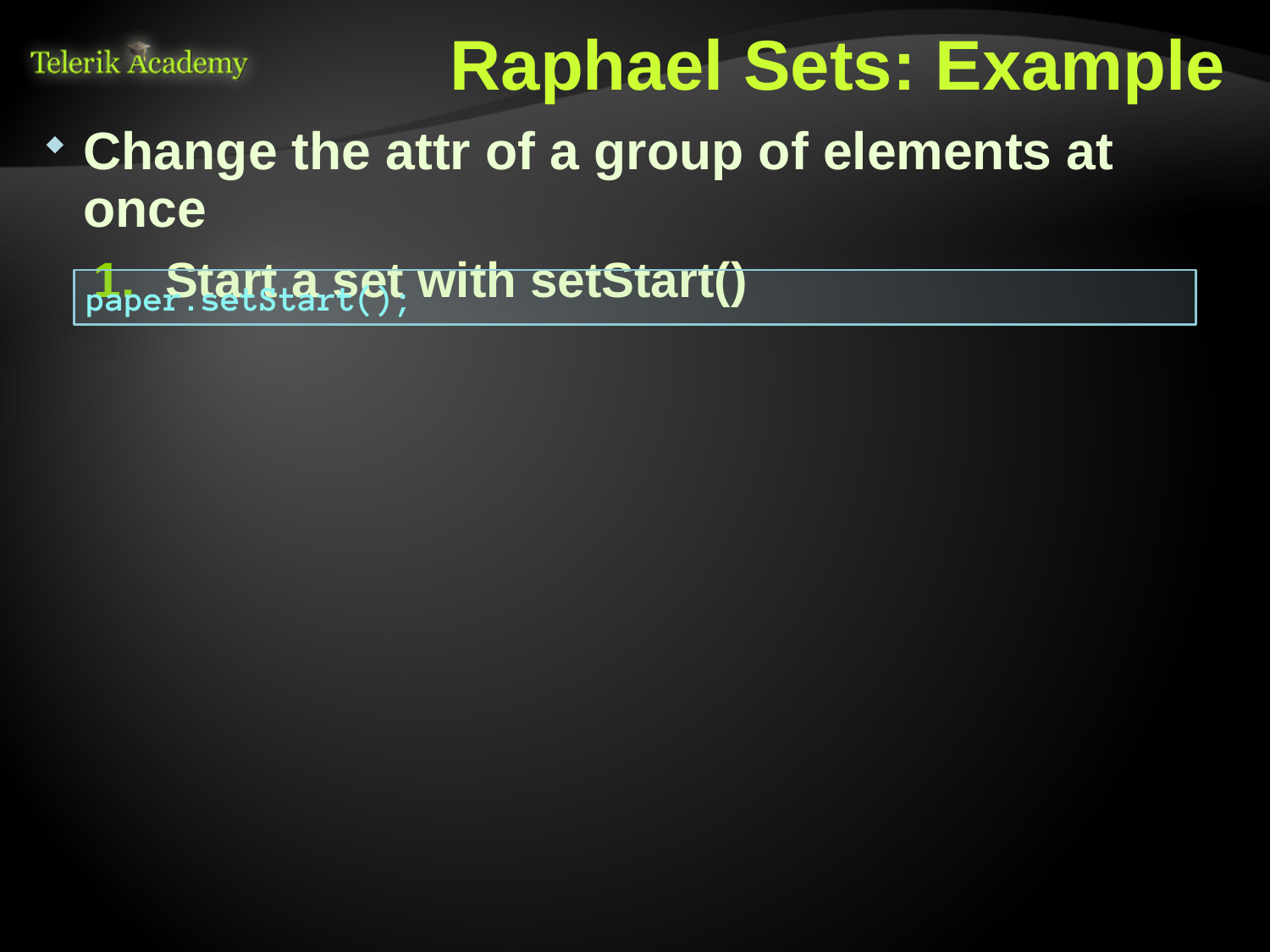

# Raphael Sets: Example
Change the attr of a group of elements at once
Start a set with setStart()
paper.setStart();